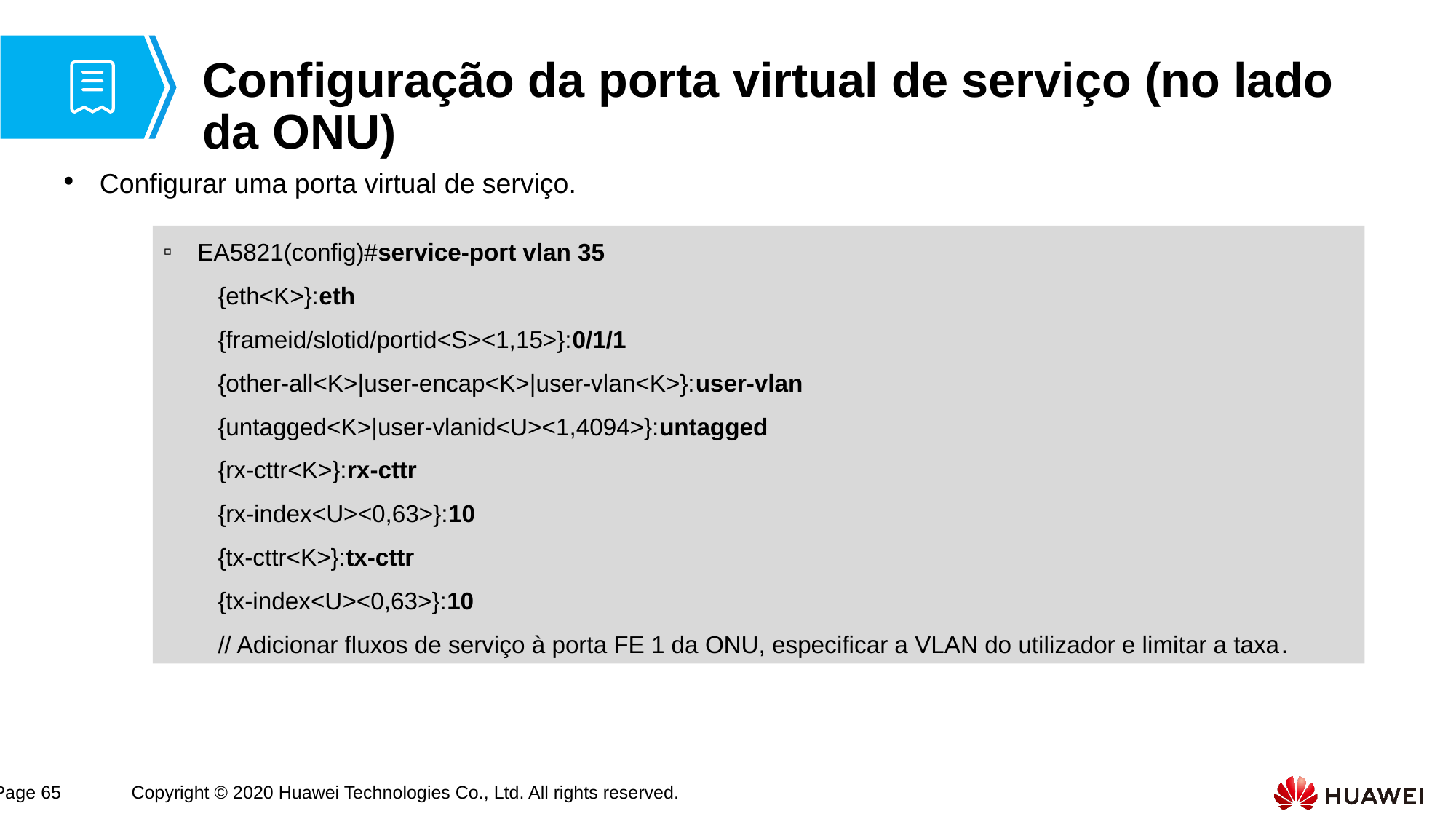

# Configuração da porta virtual de serviço (no lado da ONU)
Configurar uma porta virtual de serviço.

EA5821(config)#service-port vlan 35
{eth<K>}:eth
{frameid/slotid/portid<S><1,15>}:0/1/1
{other-all<K>|user-encap<K>|user-vlan<K>}:user-vlan
{untagged<K>|user-vlanid<U><1,4094>}:untagged
{rx-cttr<K>}:rx-cttr
{rx-index<U><0,63>}:10
{tx-cttr<K>}:tx-cttr
{tx-index<U><0,63>}:10
// Adicionar fluxos de serviço à porta FE 1 da ONU, especificar a VLAN do utilizador e limitar a taxa.